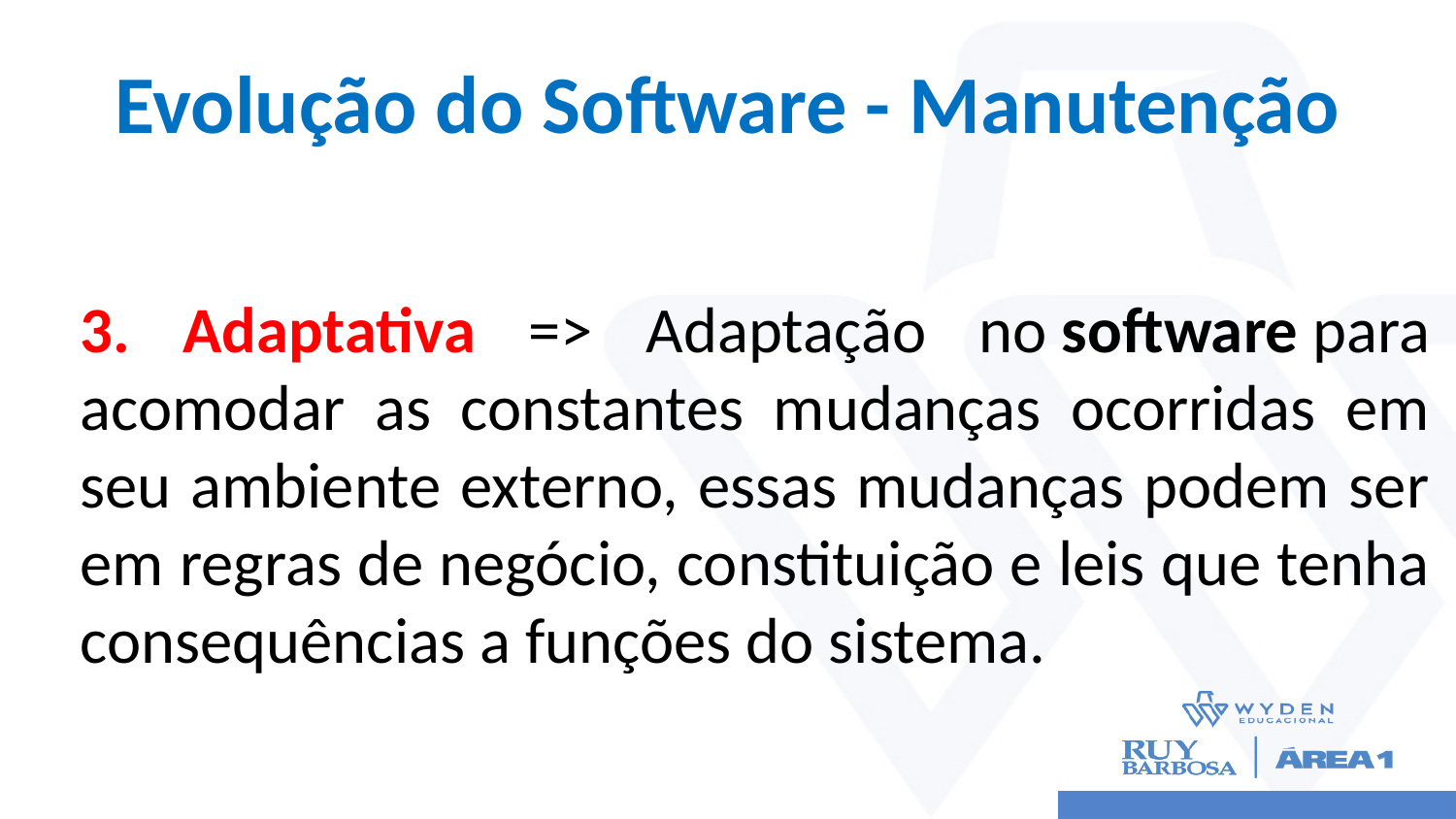

# Evolução do Software - Manutenção

3. Adaptativa => Adaptação no software para acomodar as constantes mudanças ocorridas em seu ambiente externo, essas mudanças podem ser em regras de negócio, constituição e leis que tenha consequências a funções do sistema.